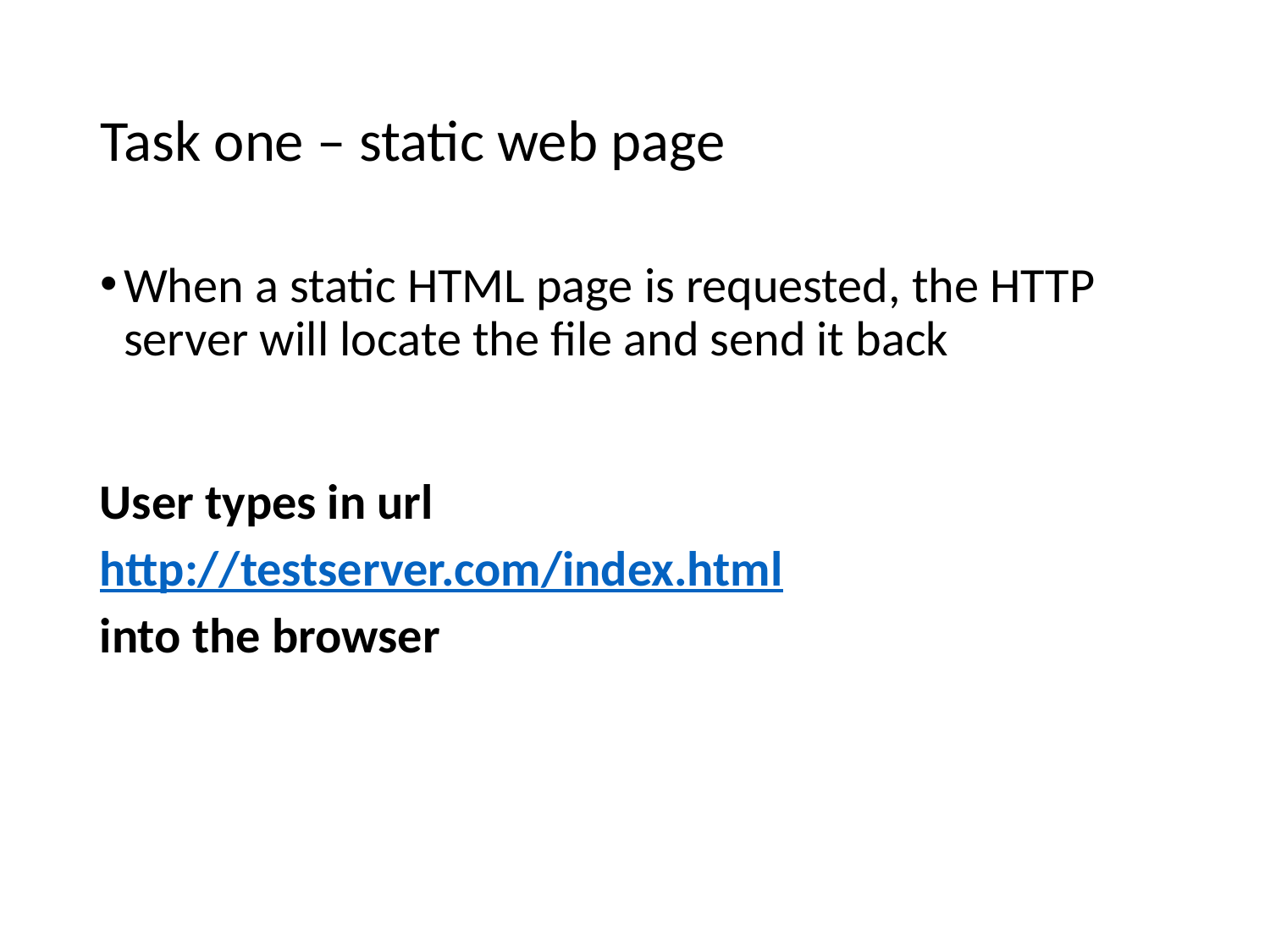

# Task one – static web page
When a static HTML page is requested, the HTTP server will locate the file and send it back

User types in url
http://testserver.com/index.html
into the browser